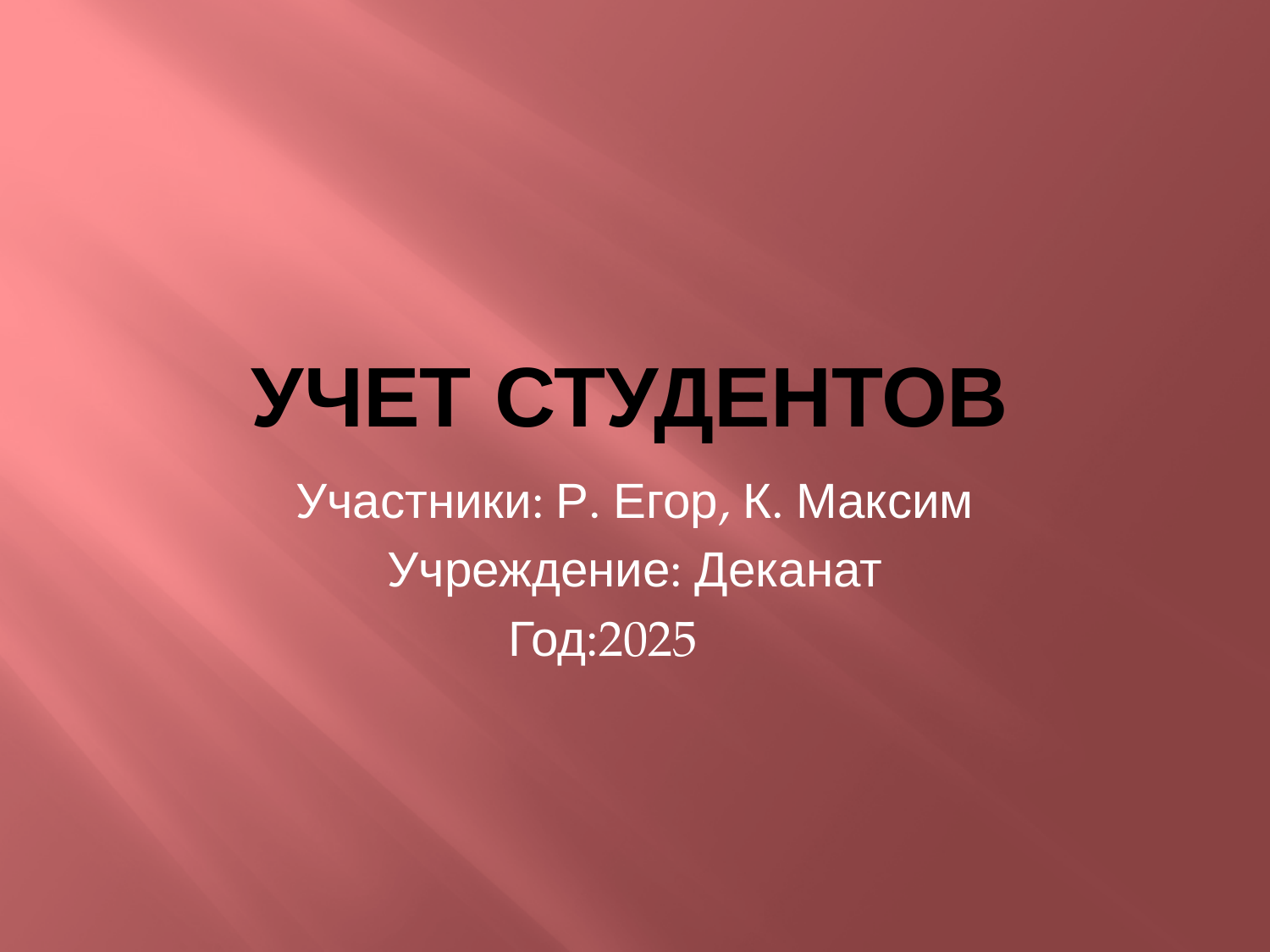

# Учет студентов
Участники: Р. Егор, К. Максим
Учреждение: Деканат
Год:2025